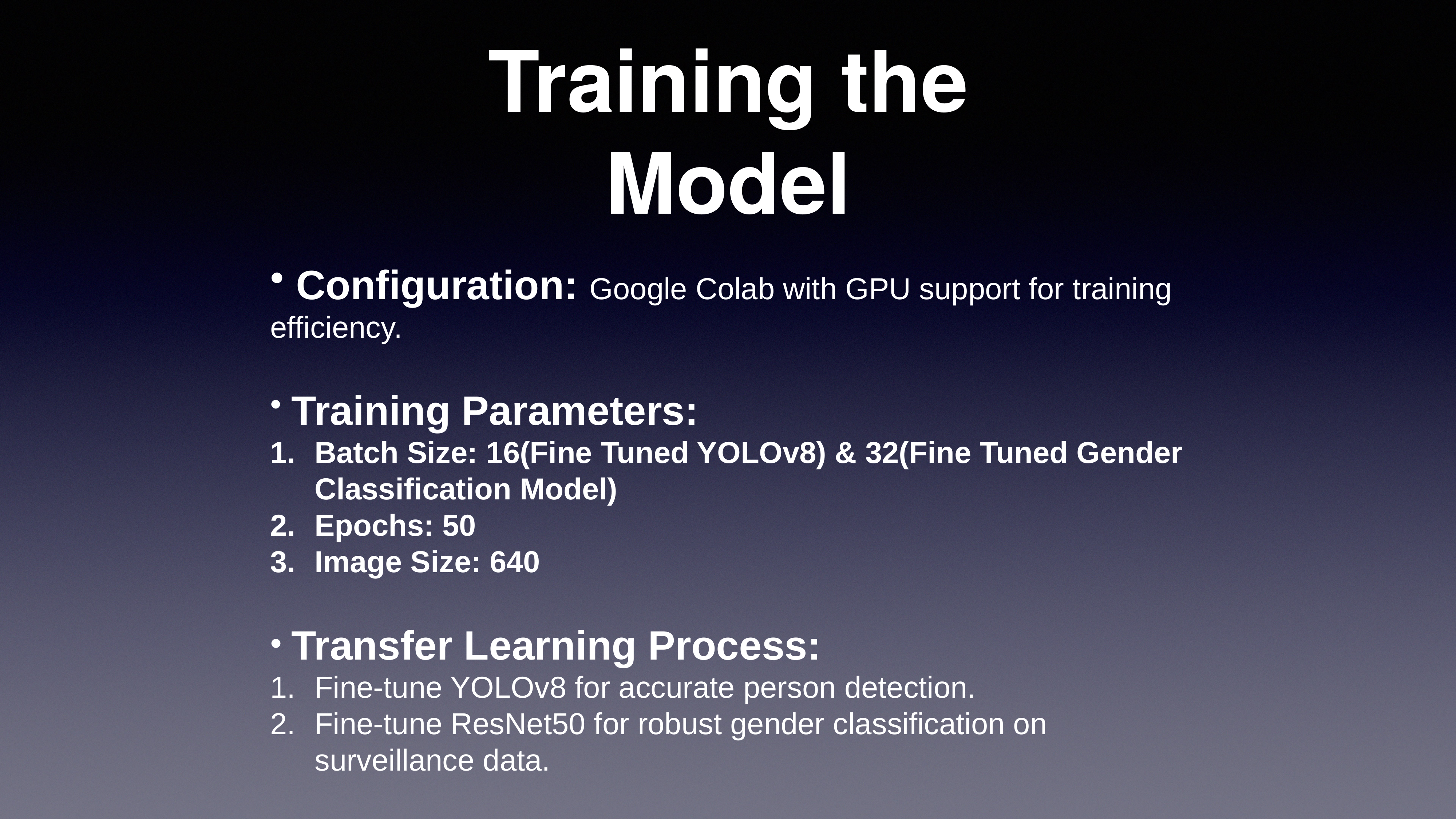

# Training the Model
 Configuration: Google Colab with GPU support for training efficiency.

 Training Parameters:
Batch Size: 16(Fine Tuned YOLOv8) & 32(Fine Tuned Gender Classification Model)
Epochs: 50
Image Size: 640

 Transfer Learning Process:
Fine-tune YOLOv8 for accurate person detection.
Fine-tune ResNet50 for robust gender classification on surveillance data.